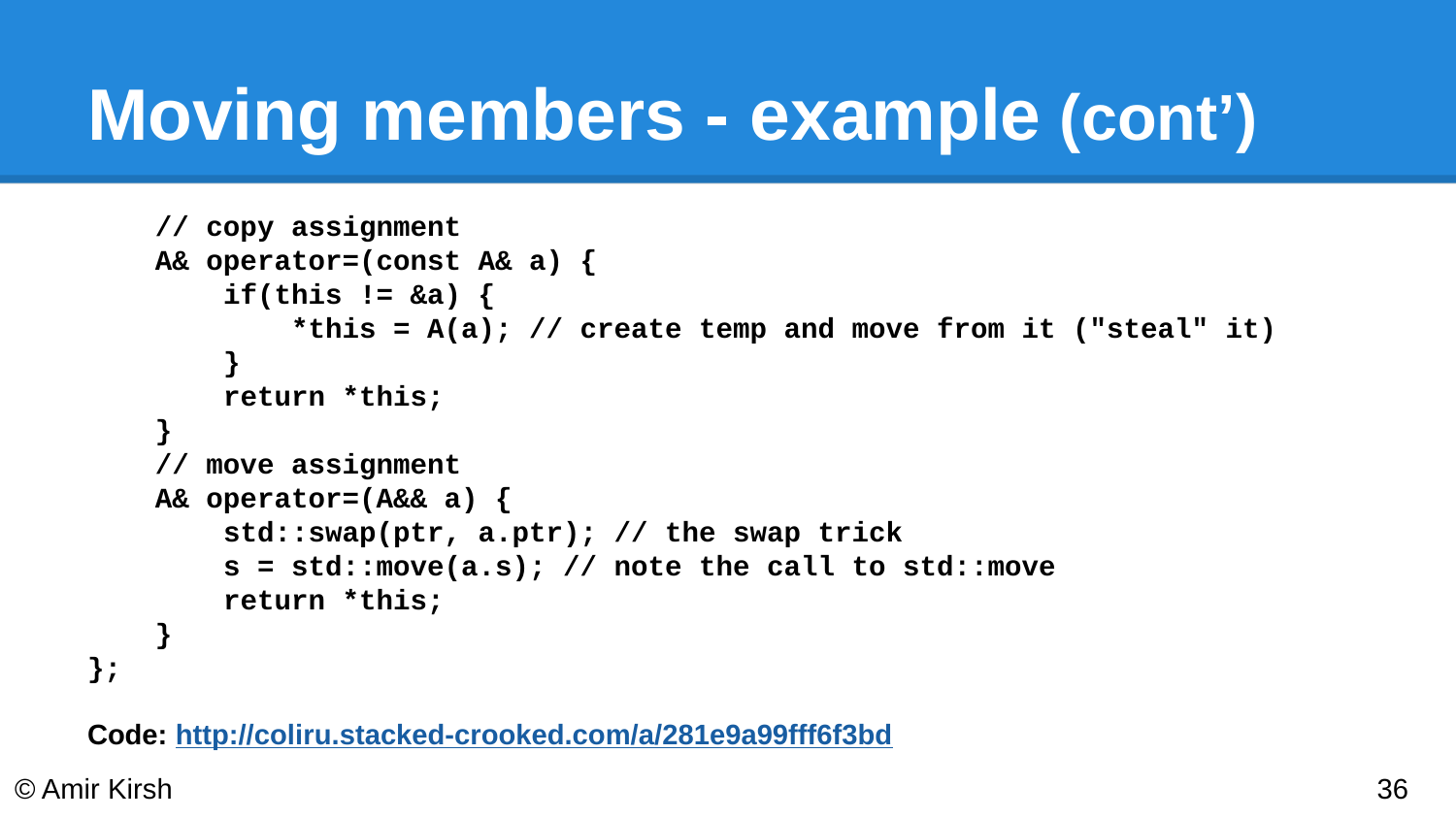

# Moving members - example (cont’)

    // copy assignment
    A& operator=(const A& a) {
        if(this != &a) {
            *this = A(a); // create temp and move from it ("steal" it)
        }
        return *this;
    }
    // move assignment
    A& operator=(A&& a) {
        std::swap(ptr, a.ptr); // the swap trick
        s = std::move(a.s); // note the call to std::move
        return *this;
    }
};

Code: http://coliru.stacked-crooked.com/a/281e9a99fff6f3bd

© Amir Kirsh
36